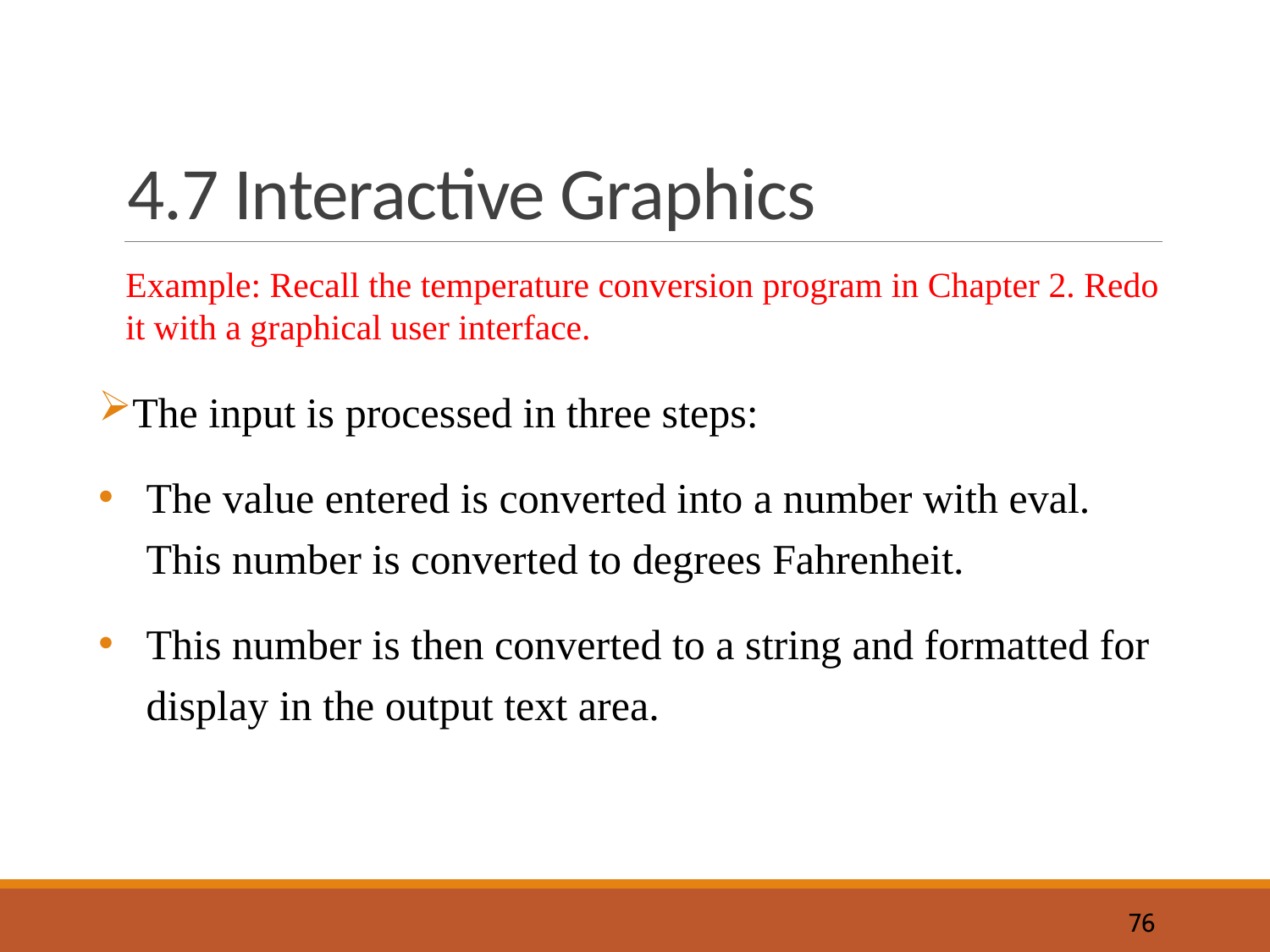

# 4.7 Interactive Graphics
Example: Recall the temperature conversion program in Chapter 2. Redo it with a graphical user interface.

The input is processed in three steps:
The value entered is converted into a number with eval. This number is converted to degrees Fahrenheit.
This number is then converted to a string and formatted for display in the output text area.
76